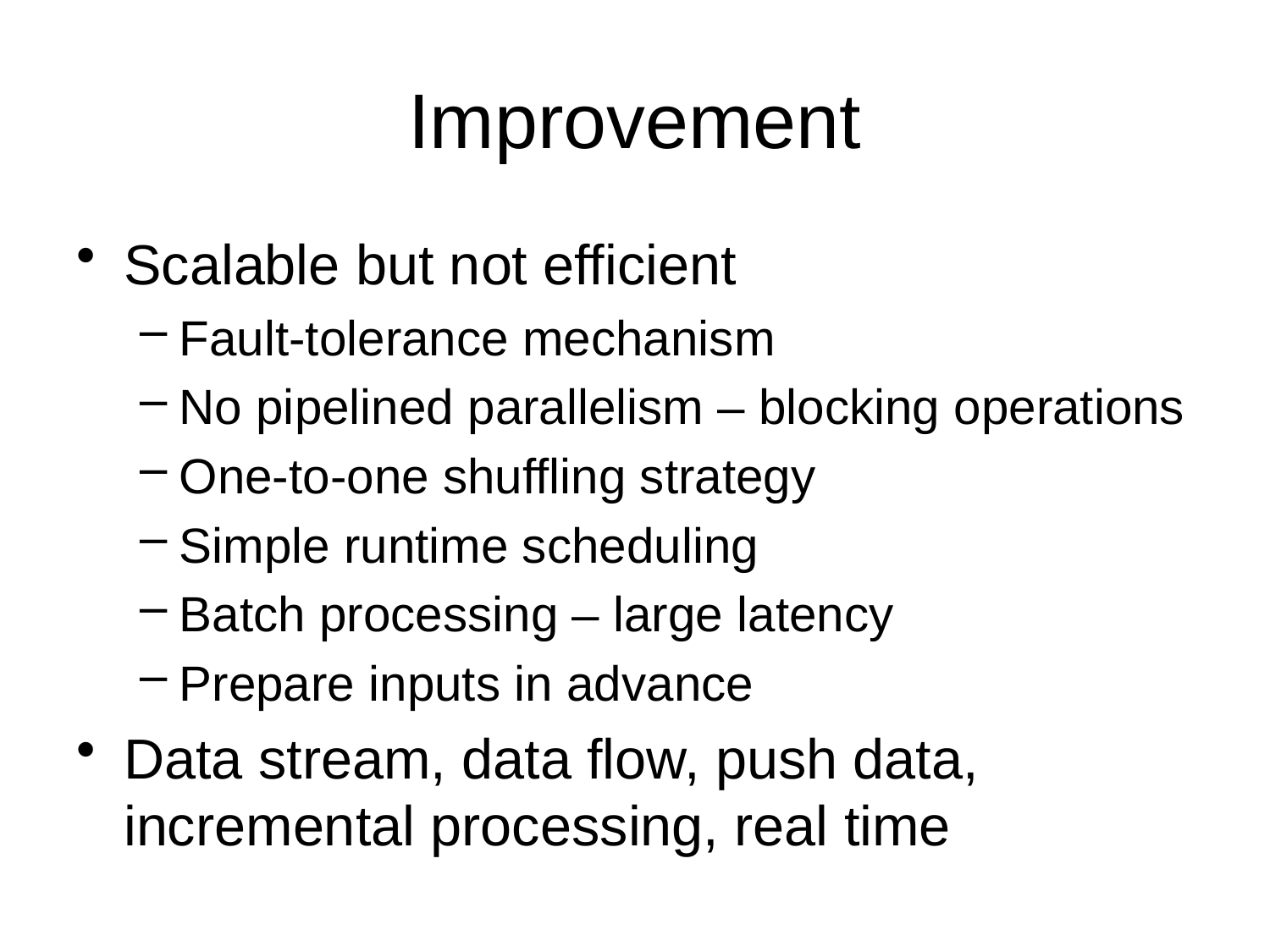

# Improvement
Scalable but not efficient
Fault-tolerance mechanism
No pipelined parallelism – blocking operations
One-to-one shuffling strategy
Simple runtime scheduling
Batch processing – large latency
Prepare inputs in advance
Data stream, data flow, push data, incremental processing, real time